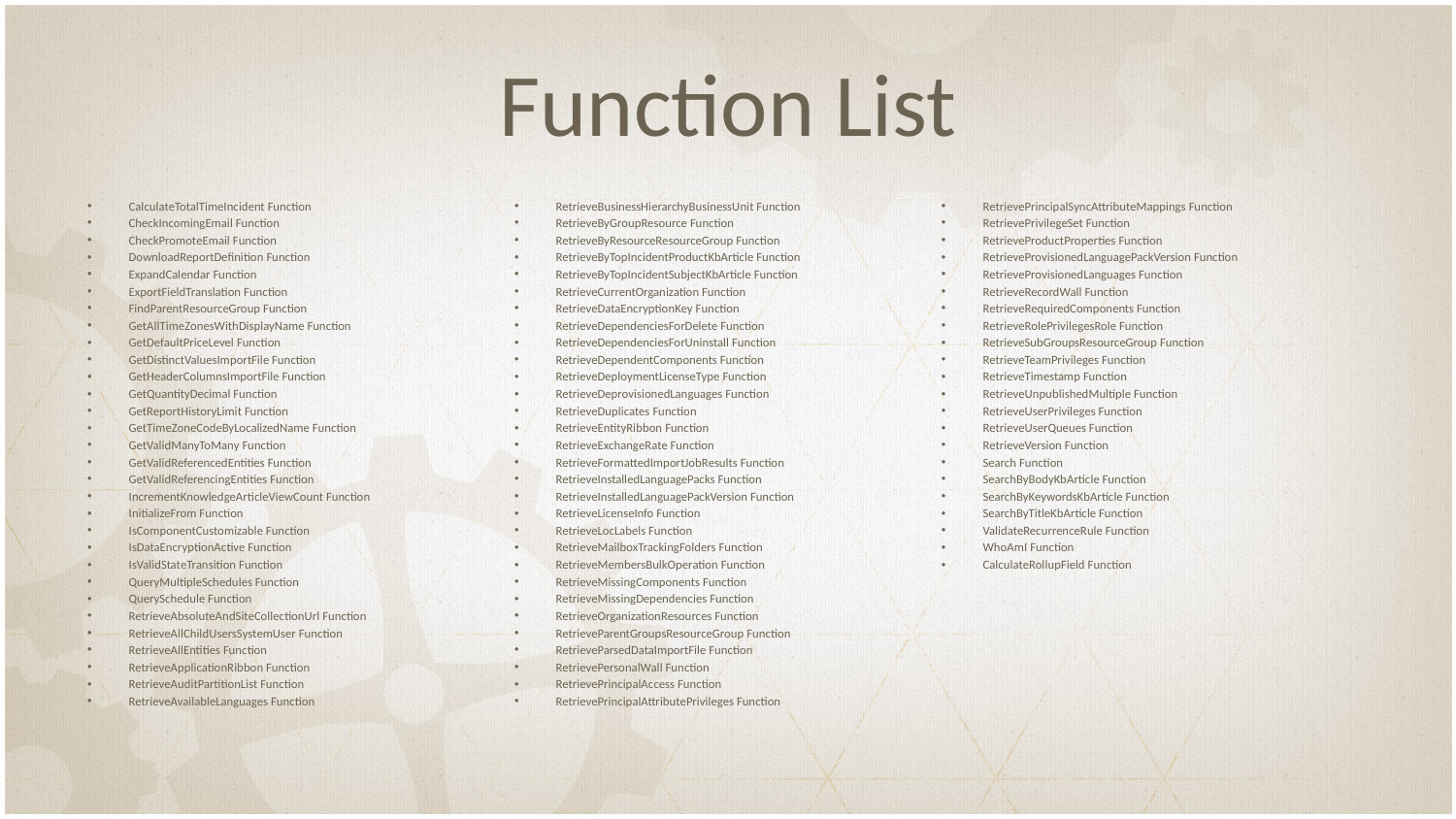

# Function List
CalculateTotalTimeIncident Function
CheckIncomingEmail Function
CheckPromoteEmail Function
DownloadReportDefinition Function
ExpandCalendar Function
ExportFieldTranslation Function
FindParentResourceGroup Function
GetAllTimeZonesWithDisplayName Function
GetDefaultPriceLevel Function
GetDistinctValuesImportFile Function
GetHeaderColumnsImportFile Function
GetQuantityDecimal Function
GetReportHistoryLimit Function
GetTimeZoneCodeByLocalizedName Function
GetValidManyToMany Function
GetValidReferencedEntities Function
GetValidReferencingEntities Function
IncrementKnowledgeArticleViewCount Function
InitializeFrom Function
IsComponentCustomizable Function
IsDataEncryptionActive Function
IsValidStateTransition Function
QueryMultipleSchedules Function
QuerySchedule Function
RetrieveAbsoluteAndSiteCollectionUrl Function
RetrieveAllChildUsersSystemUser Function
RetrieveAllEntities Function
RetrieveApplicationRibbon Function
RetrieveAuditPartitionList Function
RetrieveAvailableLanguages Function
RetrieveBusinessHierarchyBusinessUnit Function
RetrieveByGroupResource Function
RetrieveByResourceResourceGroup Function
RetrieveByTopIncidentProductKbArticle Function
RetrieveByTopIncidentSubjectKbArticle Function
RetrieveCurrentOrganization Function
RetrieveDataEncryptionKey Function
RetrieveDependenciesForDelete Function
RetrieveDependenciesForUninstall Function
RetrieveDependentComponents Function
RetrieveDeploymentLicenseType Function
RetrieveDeprovisionedLanguages Function
RetrieveDuplicates Function
RetrieveEntityRibbon Function
RetrieveExchangeRate Function
RetrieveFormattedImportJobResults Function
RetrieveInstalledLanguagePacks Function
RetrieveInstalledLanguagePackVersion Function
RetrieveLicenseInfo Function
RetrieveLocLabels Function
RetrieveMailboxTrackingFolders Function
RetrieveMembersBulkOperation Function
RetrieveMissingComponents Function
RetrieveMissingDependencies Function
RetrieveOrganizationResources Function
RetrieveParentGroupsResourceGroup Function
RetrieveParsedDataImportFile Function
RetrievePersonalWall Function
RetrievePrincipalAccess Function
RetrievePrincipalAttributePrivileges Function
RetrievePrincipalSyncAttributeMappings Function
RetrievePrivilegeSet Function
RetrieveProductProperties Function
RetrieveProvisionedLanguagePackVersion Function
RetrieveProvisionedLanguages Function
RetrieveRecordWall Function
RetrieveRequiredComponents Function
RetrieveRolePrivilegesRole Function
RetrieveSubGroupsResourceGroup Function
RetrieveTeamPrivileges Function
RetrieveTimestamp Function
RetrieveUnpublishedMultiple Function
RetrieveUserPrivileges Function
RetrieveUserQueues Function
RetrieveVersion Function
Search Function
SearchByBodyKbArticle Function
SearchByKeywordsKbArticle Function
SearchByTitleKbArticle Function
ValidateRecurrenceRule Function
WhoAmI Function
CalculateRollupField Function